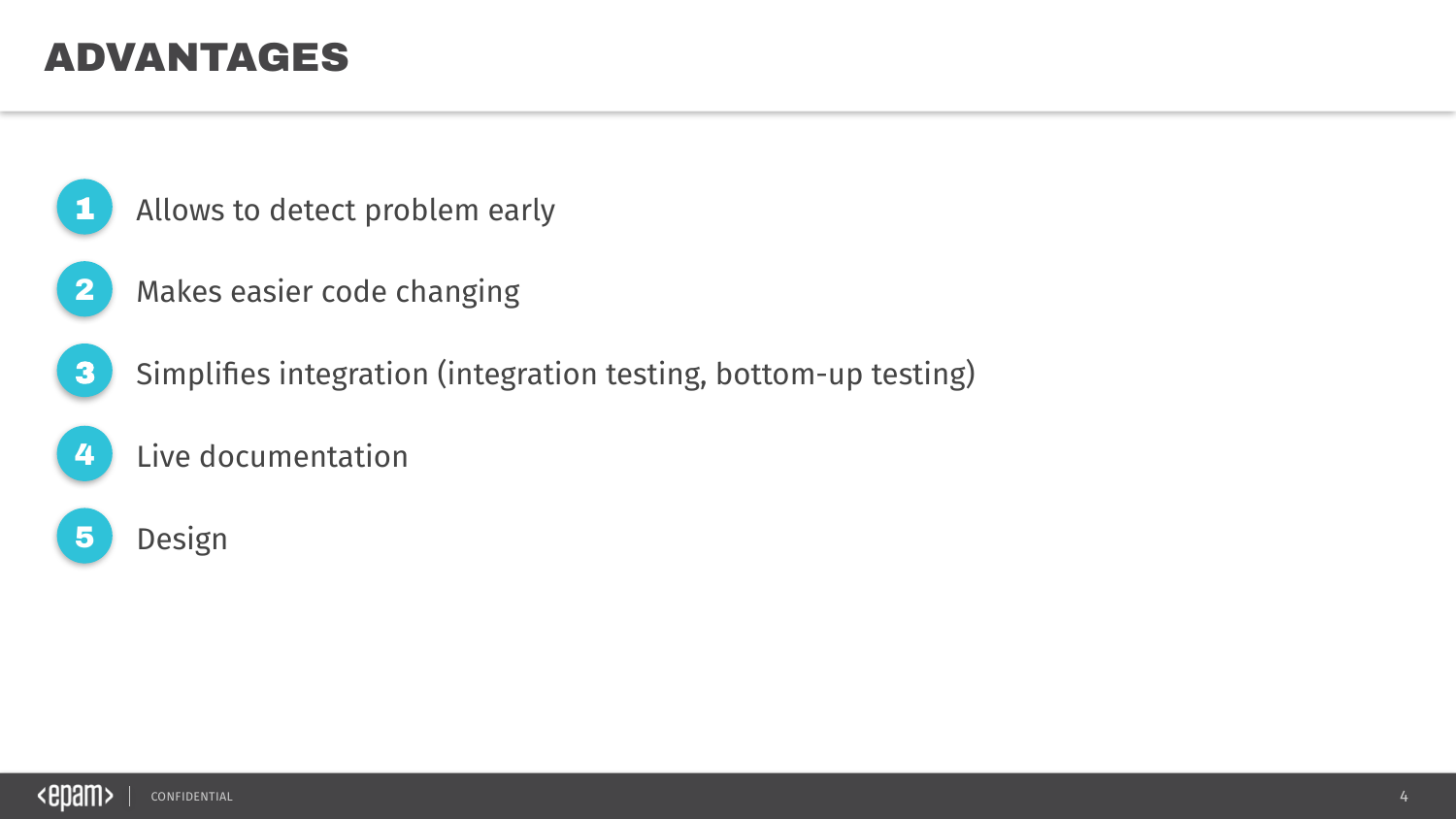

ADVANTAGES

1
Allows to detect problem early

2
Makes easier code changing

3
Simplifies integration (integration testing, bottom-up testing)

4
Live documentation

5
Design